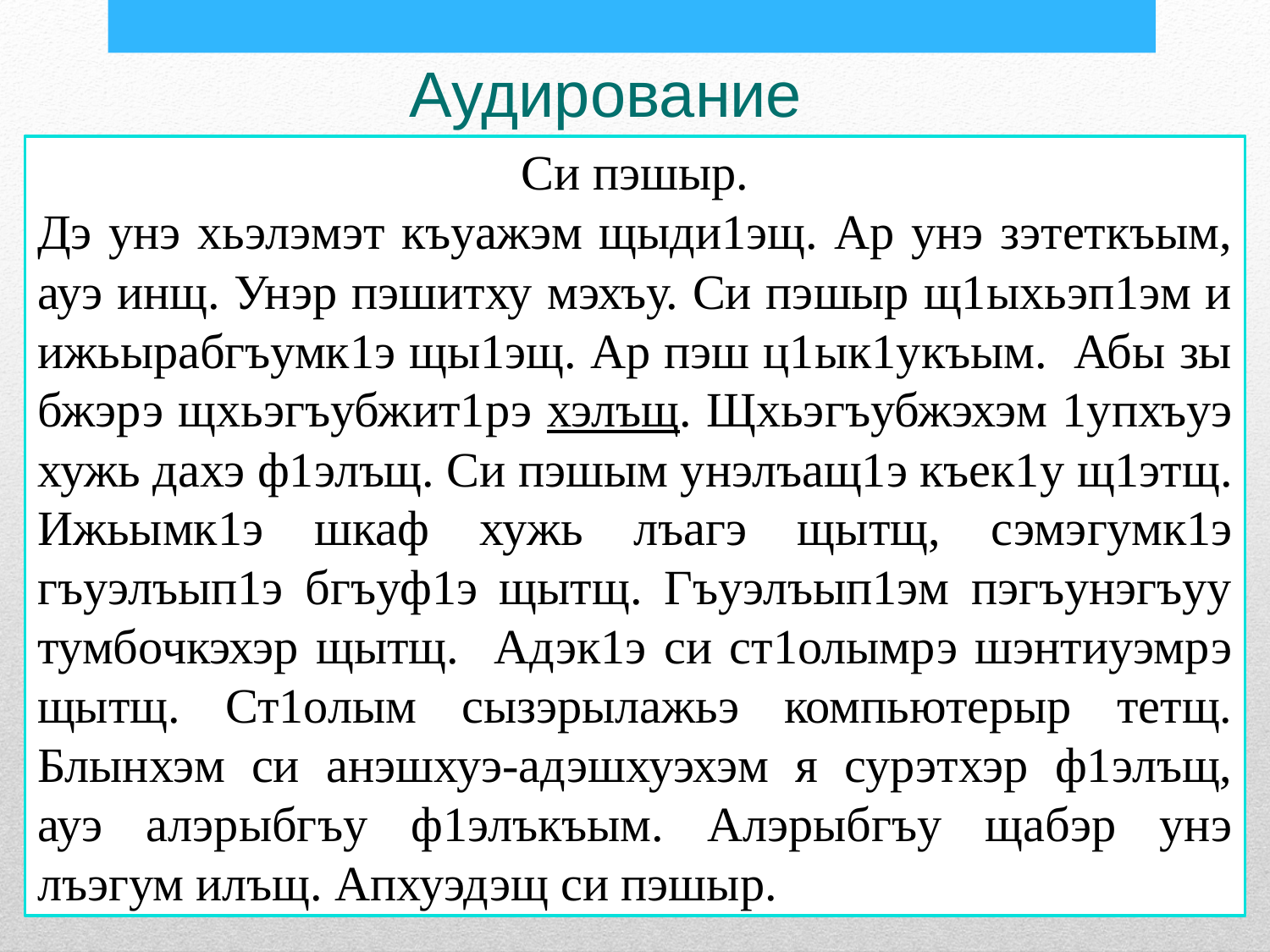

# Аудирование
Си пэшыр.
Дэ унэ хьэлэмэт къуажэм щыди1эщ. Ар унэ зэтеткъым, ауэ инщ. Унэр пэшитху мэхъу. Си пэшыр щ1ыхьэп1эм и ижьырабгъумк1э щы1эщ. Ар пэш ц1ык1укъым.  Абы зы бжэрэ щхьэгъубжит1рэ хэлъщ. Щхьэгъубжэхэм 1упхъуэ хужь дахэ ф1элъщ. Си пэшым унэлъащ1э къек1у щ1этщ. Ижьымк1э шкаф хужь лъагэ щытщ, сэмэгумк1э гъуэлъып1э бгъуф1э щытщ. Гъуэлъып1эм пэгъунэгъуу тумбочкэхэр щытщ.  Адэк1э си ст1олымрэ шэнтиуэмрэ щытщ. Ст1олым сызэрылажьэ компьютерыр тетщ. Блынхэм си анэшхуэ-адэшхуэхэм я сурэтхэр ф1элъщ, ауэ алэрыбгъу ф1элъкъым. Алэрыбгъу щабэр унэ лъэгум илъщ. Апхуэдэщ си пэшыр.